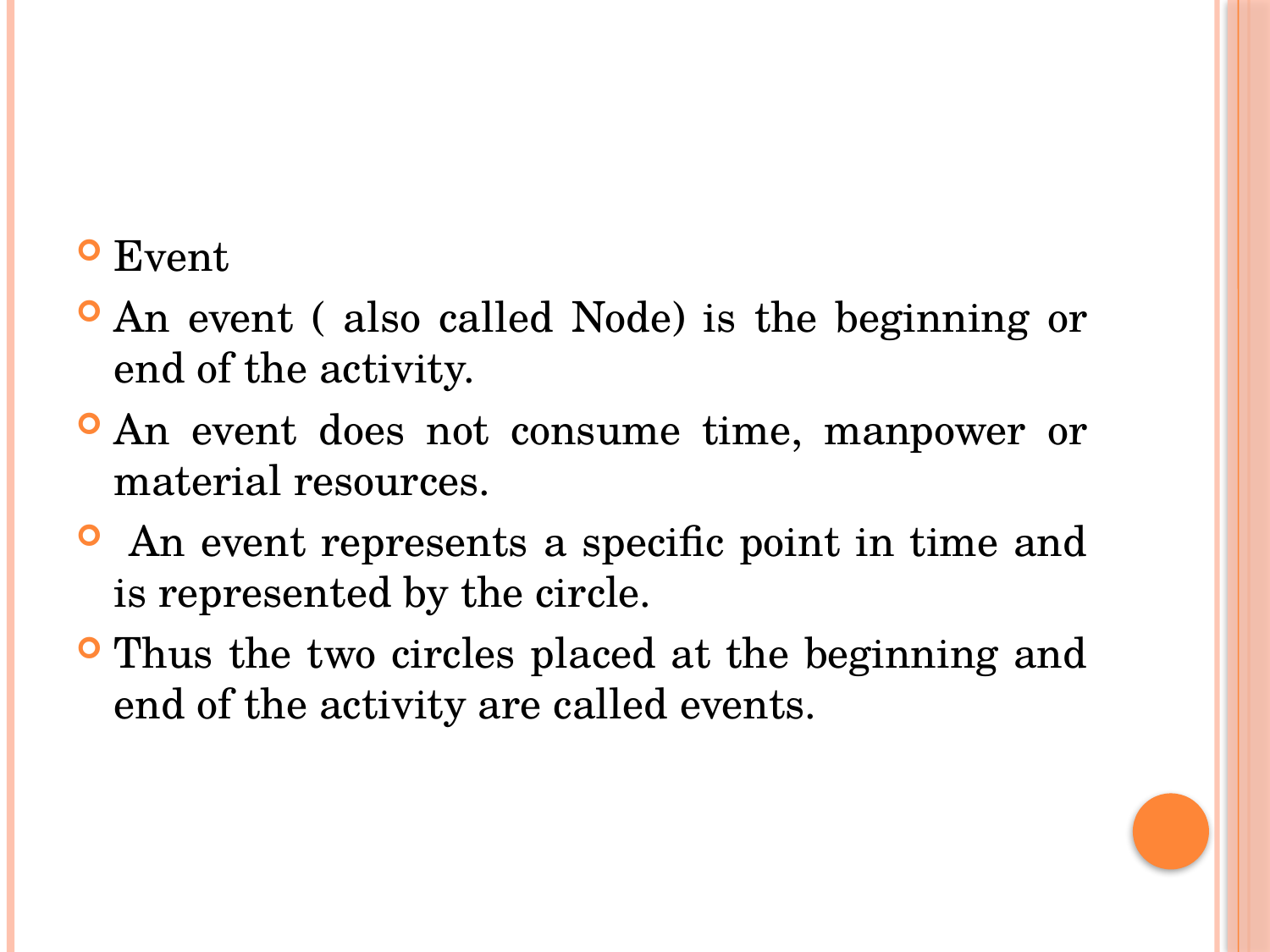

#
Event
An event ( also called Node) is the beginning or end of the activity.
An event does not consume time, manpower or material resources.
 An event represents a specific point in time and is represented by the circle.
Thus the two circles placed at the beginning and end of the activity are called events.